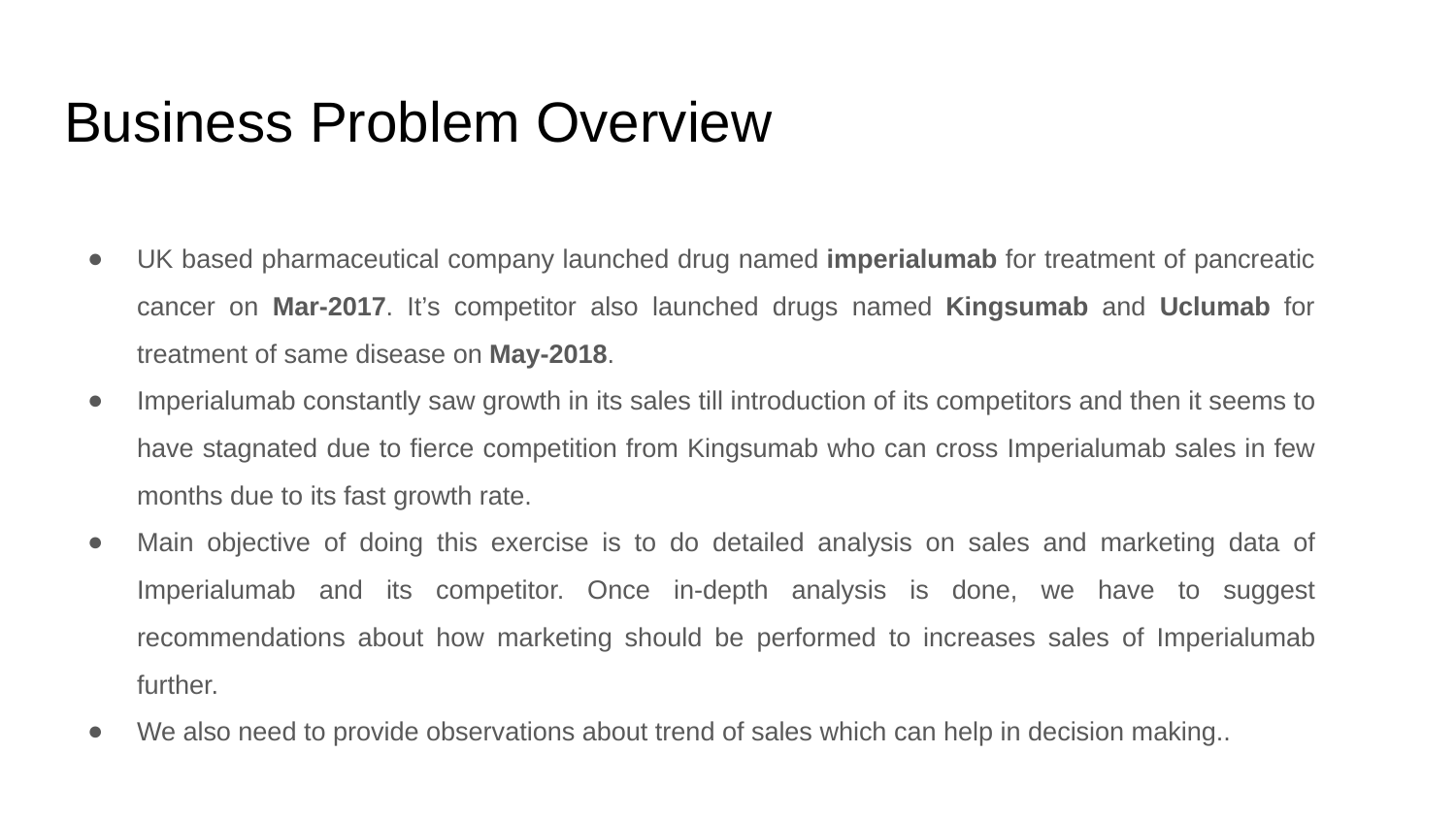

# Business Problem Overview
UK based pharmaceutical company launched drug named imperialumab for treatment of pancreatic cancer on Mar-2017. It’s competitor also launched drugs named Kingsumab and Uclumab for treatment of same disease on May-2018.
Imperialumab constantly saw growth in its sales till introduction of its competitors and then it seems to have stagnated due to fierce competition from Kingsumab who can cross Imperialumab sales in few months due to its fast growth rate.
Main objective of doing this exercise is to do detailed analysis on sales and marketing data of Imperialumab and its competitor. Once in-depth analysis is done, we have to suggest recommendations about how marketing should be performed to increases sales of Imperialumab further.
We also need to provide observations about trend of sales which can help in decision making..